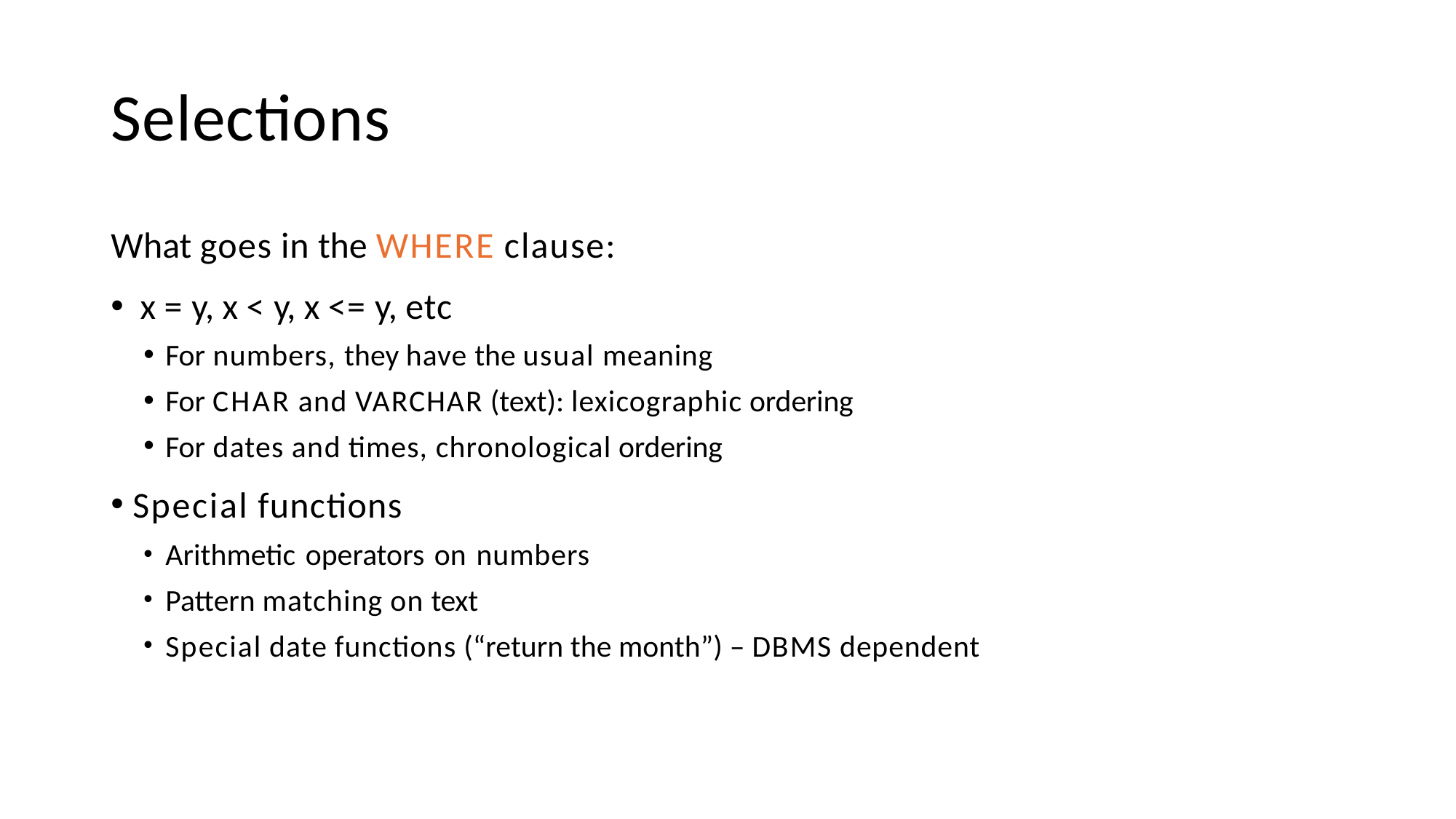

# Selections
What goes in the WHERE clause:
x = y, x < y, x <= y, etc
For numbers, they have the usual meaning
For CHAR and VARCHAR (text): lexicographic ordering
For dates and times, chronological ordering
Special functions
Arithmetic operators on numbers
Pattern matching on text
Special date functions (“return the month”) – DBMS dependent